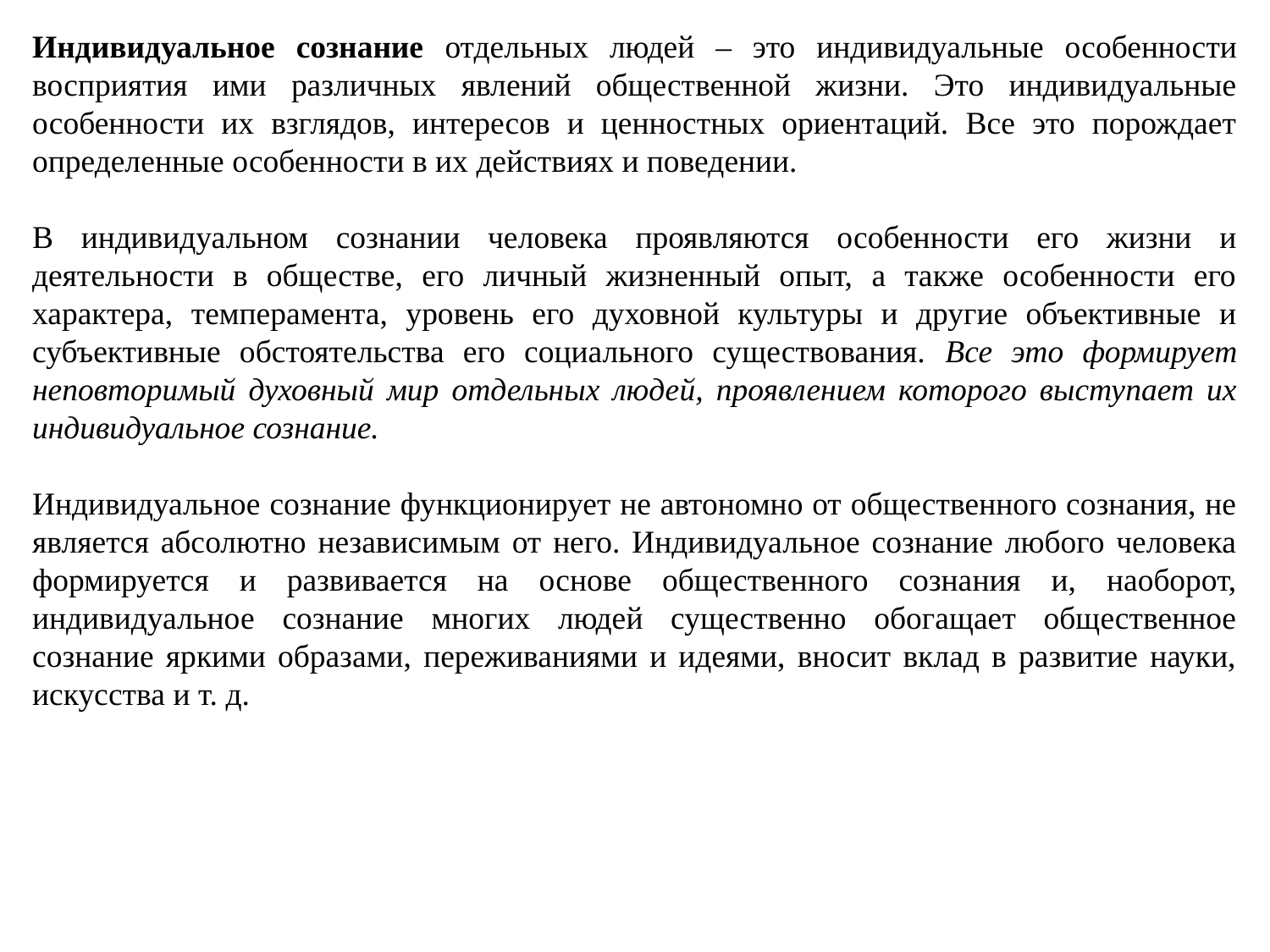

Индивидуальное сознание отдельных людей – это индивидуальные особенности восприятия ими различных явлений общественной жизни. Это индивидуальные особенности их взглядов, интересов и ценностных ориентаций. Все это порождает определенные особенности в их действиях и поведении.

В индивидуальном сознании человека проявляются особенности его жизни и деятельности в обществе, его личный жизненный опыт, а также особенности его характера, темперамента, уровень его духовной культуры и другие объективные и субъективные обстоятельства его социального существования. Все это формирует неповторимый духовный мир отдельных людей, проявлением которого выступает их индивидуальное сознание.

Индивидуальное сознание функционирует не автономно от общественного сознания, не является абсолютно независимым от него. Индивидуальное сознание любого человека формируется и развивается на основе общественного сознания и, наоборот, индивидуальное сознание многих людей существенно обогащает общественное сознание яркими образами, переживаниями и идеями, вносит вклад в развитие науки, искусства и т. д.